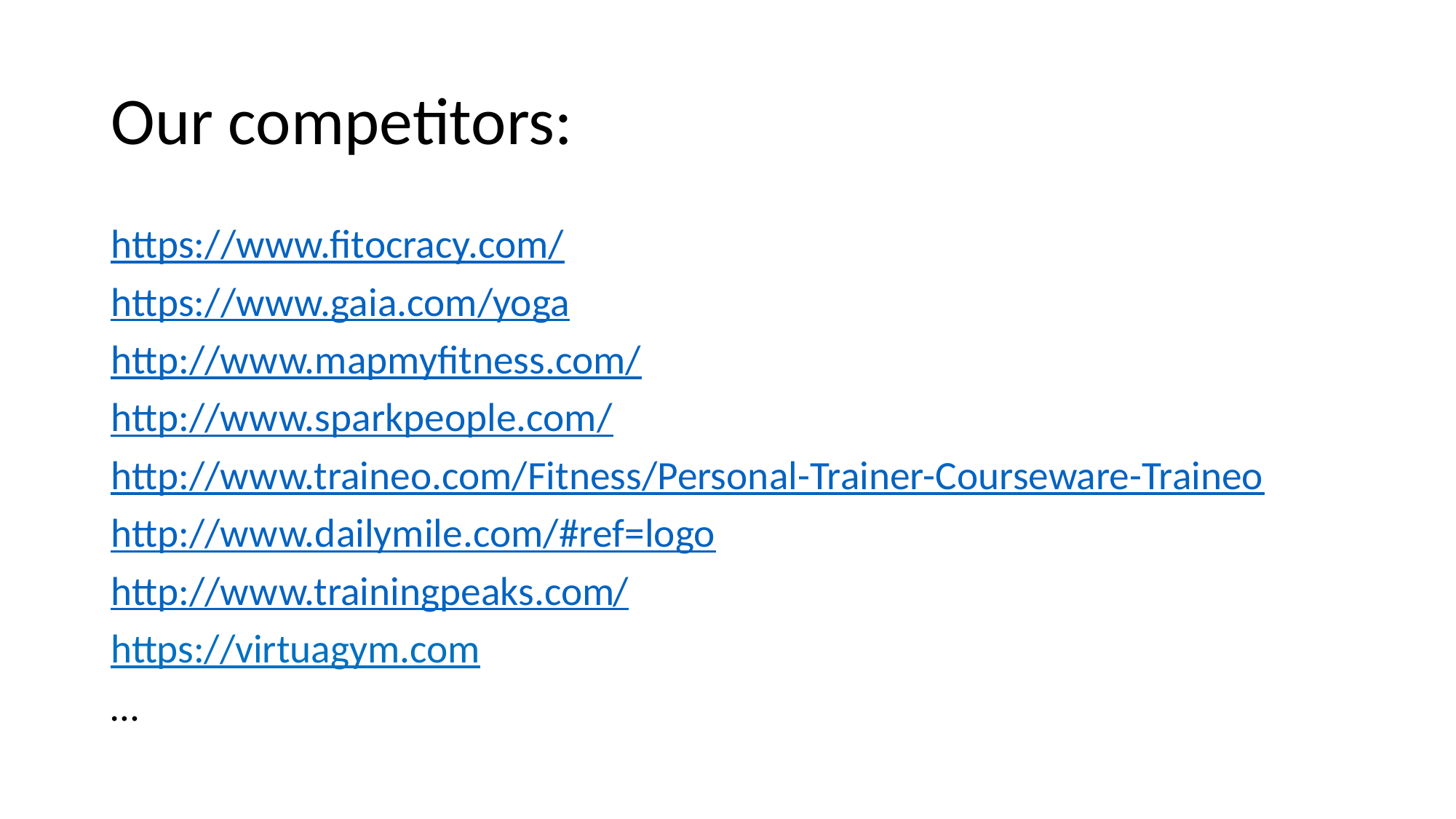

# Our competitors:
https://www.fitocracy.com/
https://www.gaia.com/yoga
http://www.mapmyfitness.com/
http://www.sparkpeople.com/
http://www.traineo.com/Fitness/Personal-Trainer-Courseware-Traineo
http://www.dailymile.com/#ref=logo
http://www.trainingpeaks.com/
https://virtuagym.com
…